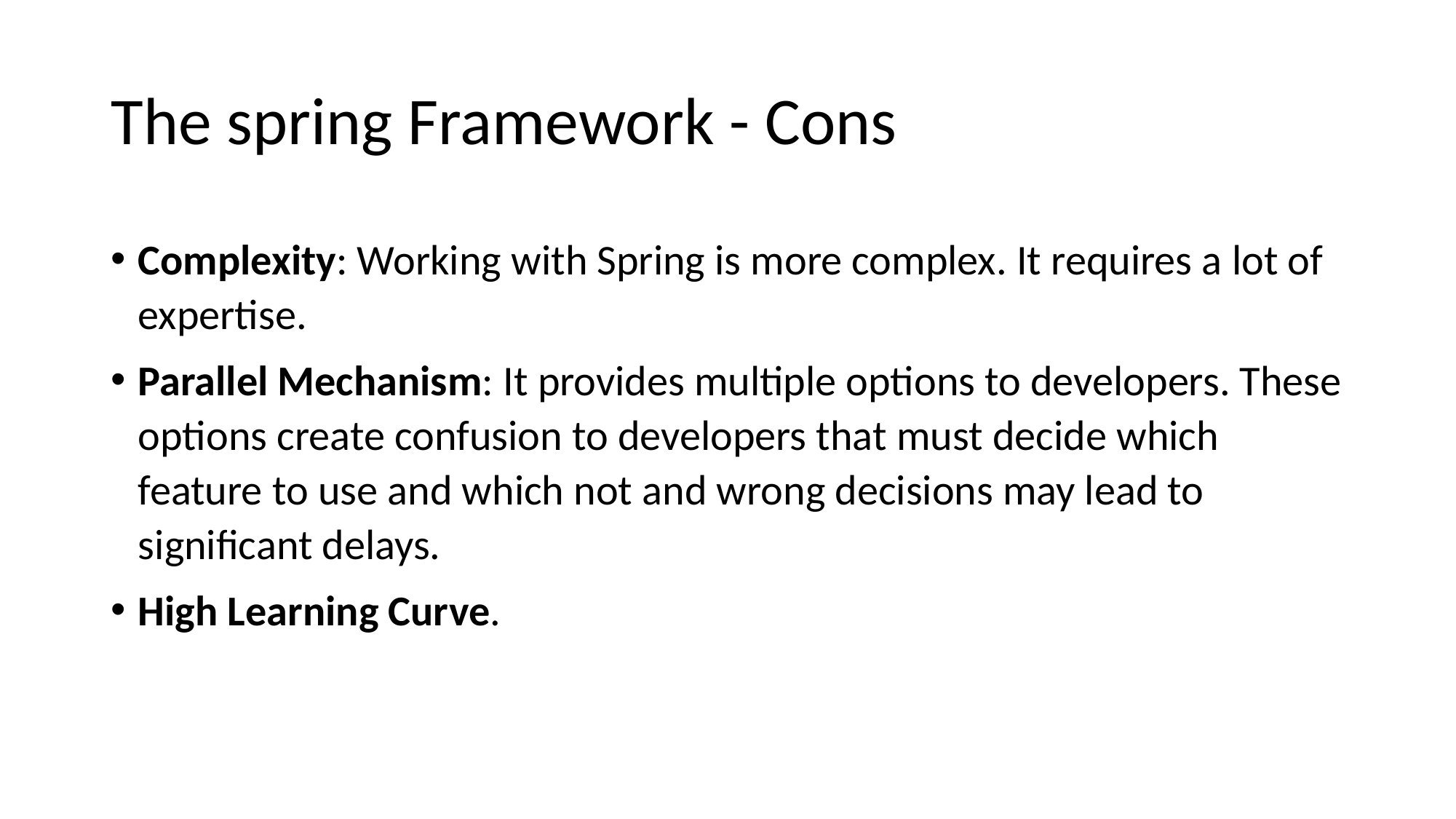

# The spring Framework - Cons
Complexity: Working with Spring is more complex. It requires a lot of expertise.
Parallel Mechanism: It provides multiple options to developers. These options create confusion to developers that must decide which feature to use and which not and wrong decisions may lead to significant delays.
High Learning Curve.